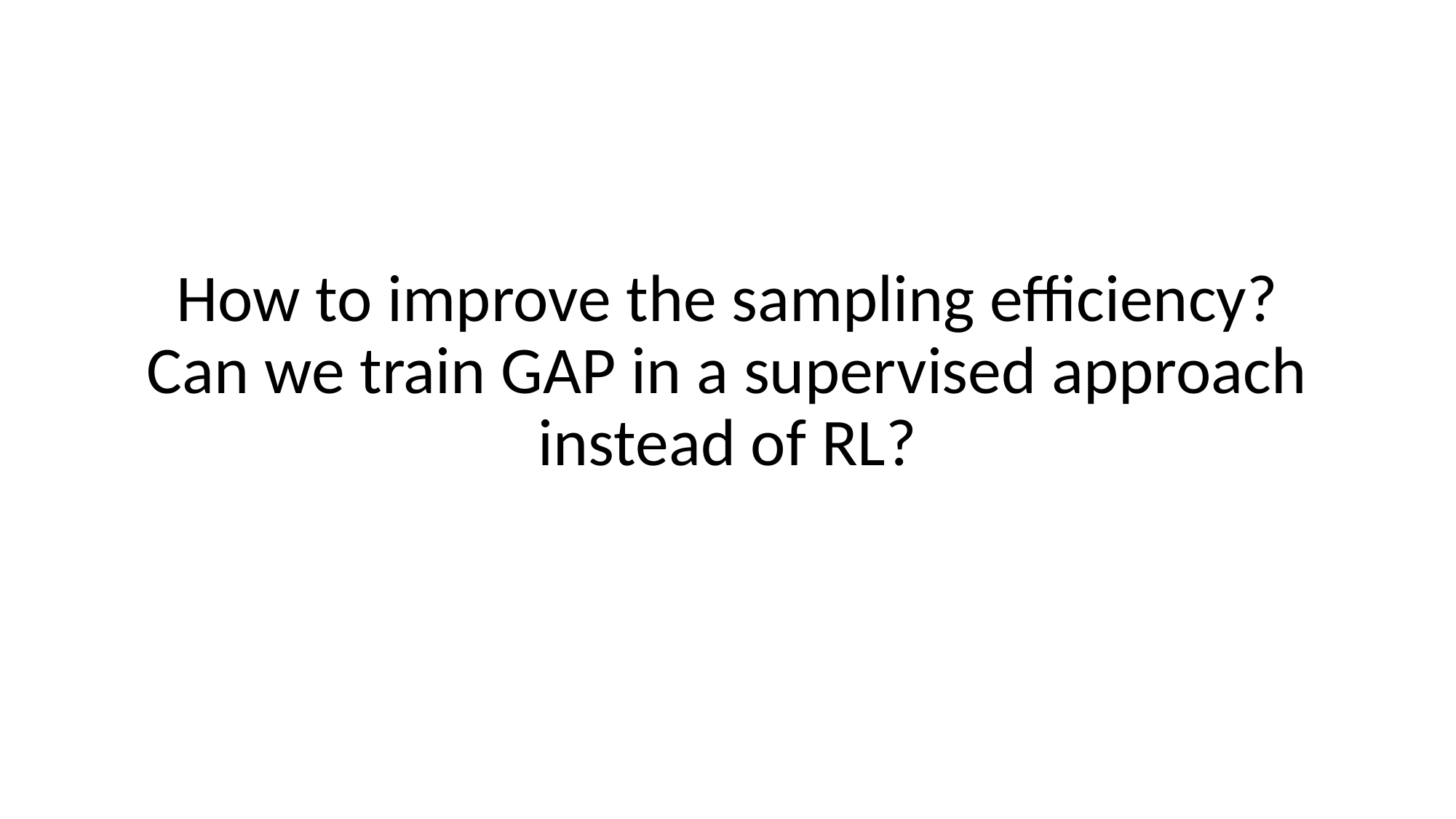

# How to improve the sampling efficiency? Can we train GAP in a supervised approach instead of RL?